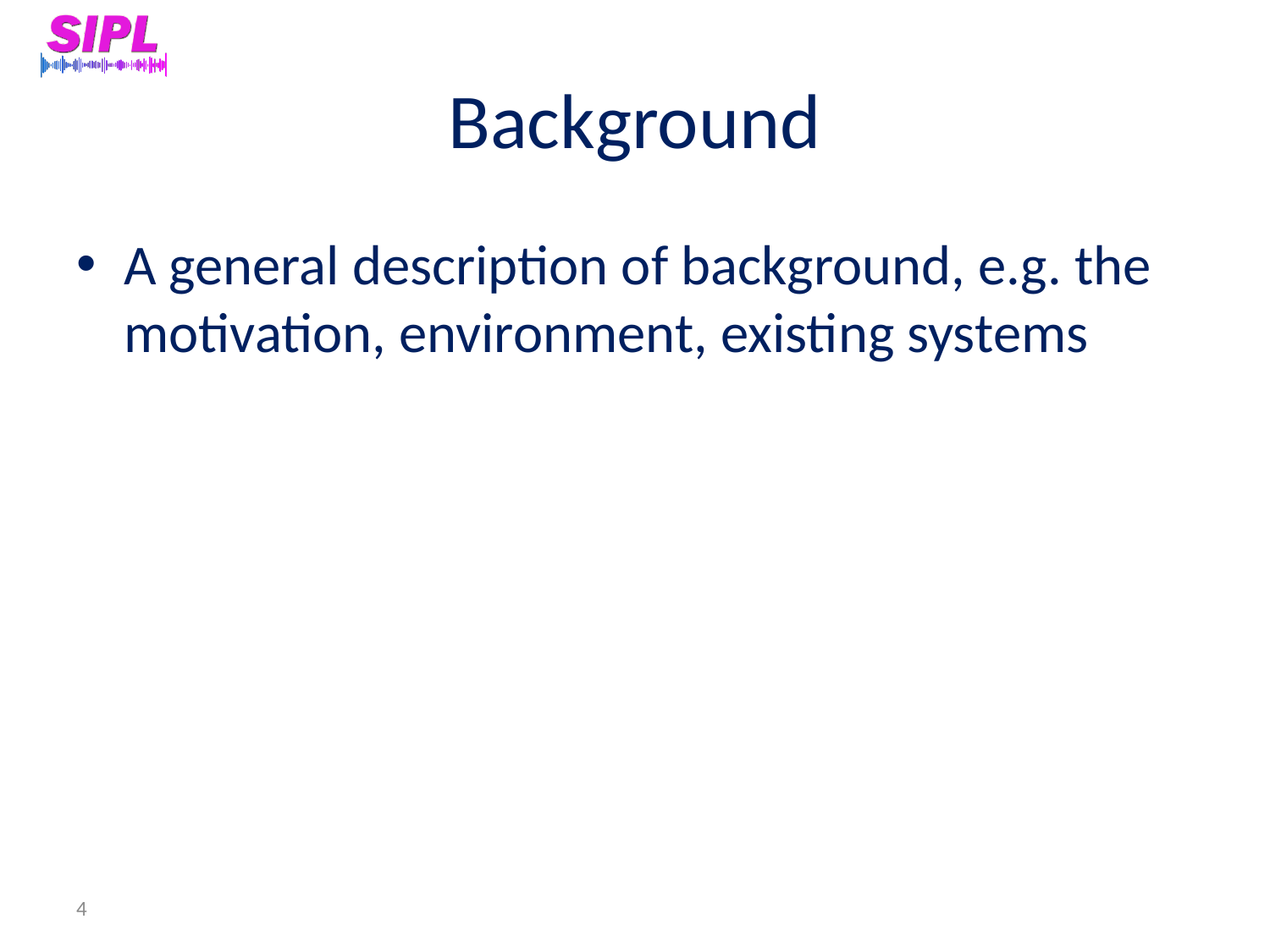

# Background
A general description of background, e.g. the motivation, environment, existing systems
4